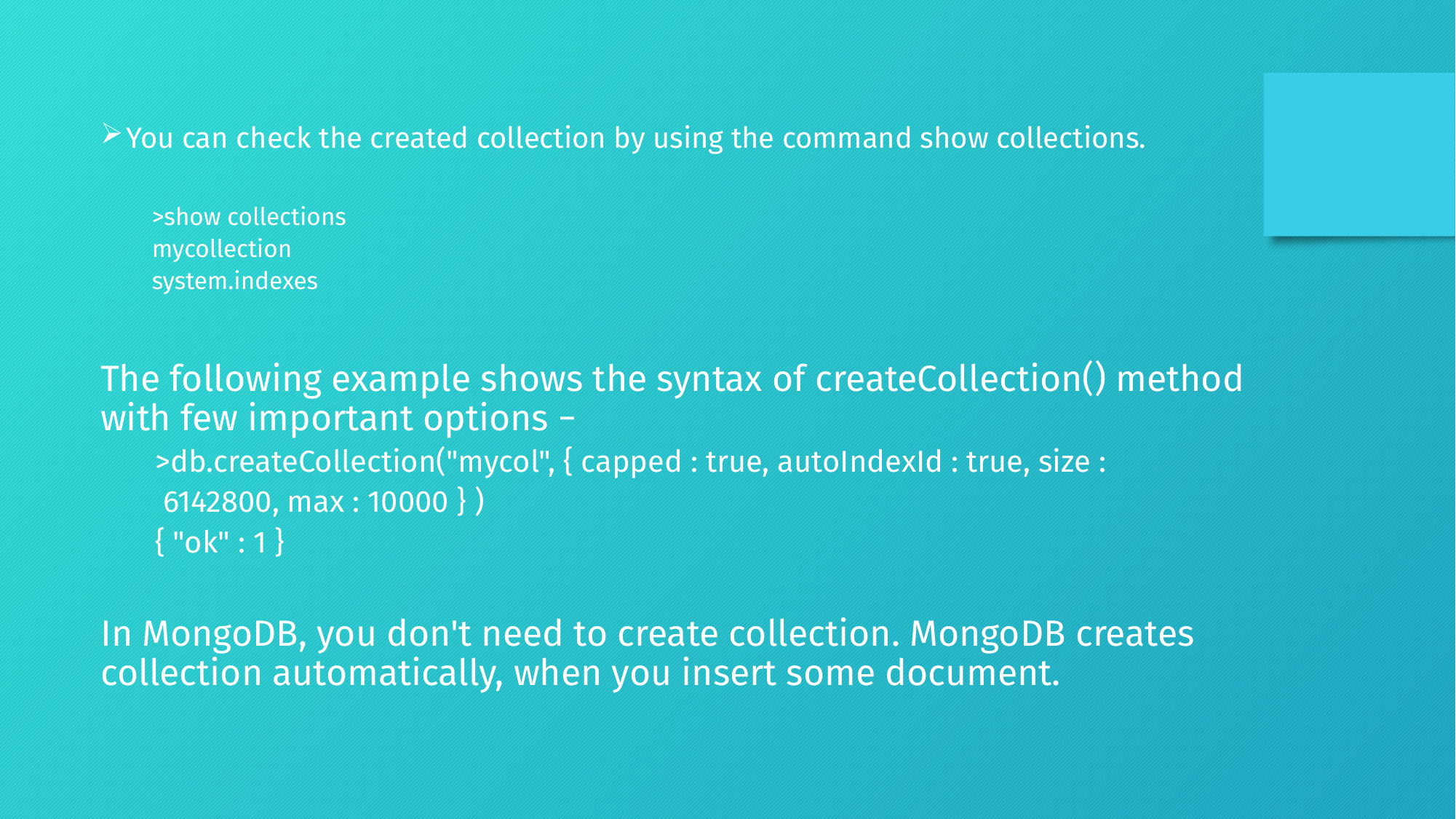

You can check the created collection by using the command show collections.

>show collections
mycollection
system.indexes

The following example shows the syntax of createCollection() method with few important options −
>db.createCollection("mycol", { capped : true, autoIndexId : true, size :
 6142800, max : 10000 } )
{ "ok" : 1 }

In MongoDB, you don't need to create collection. MongoDB creates collection automatically, when you insert some document.